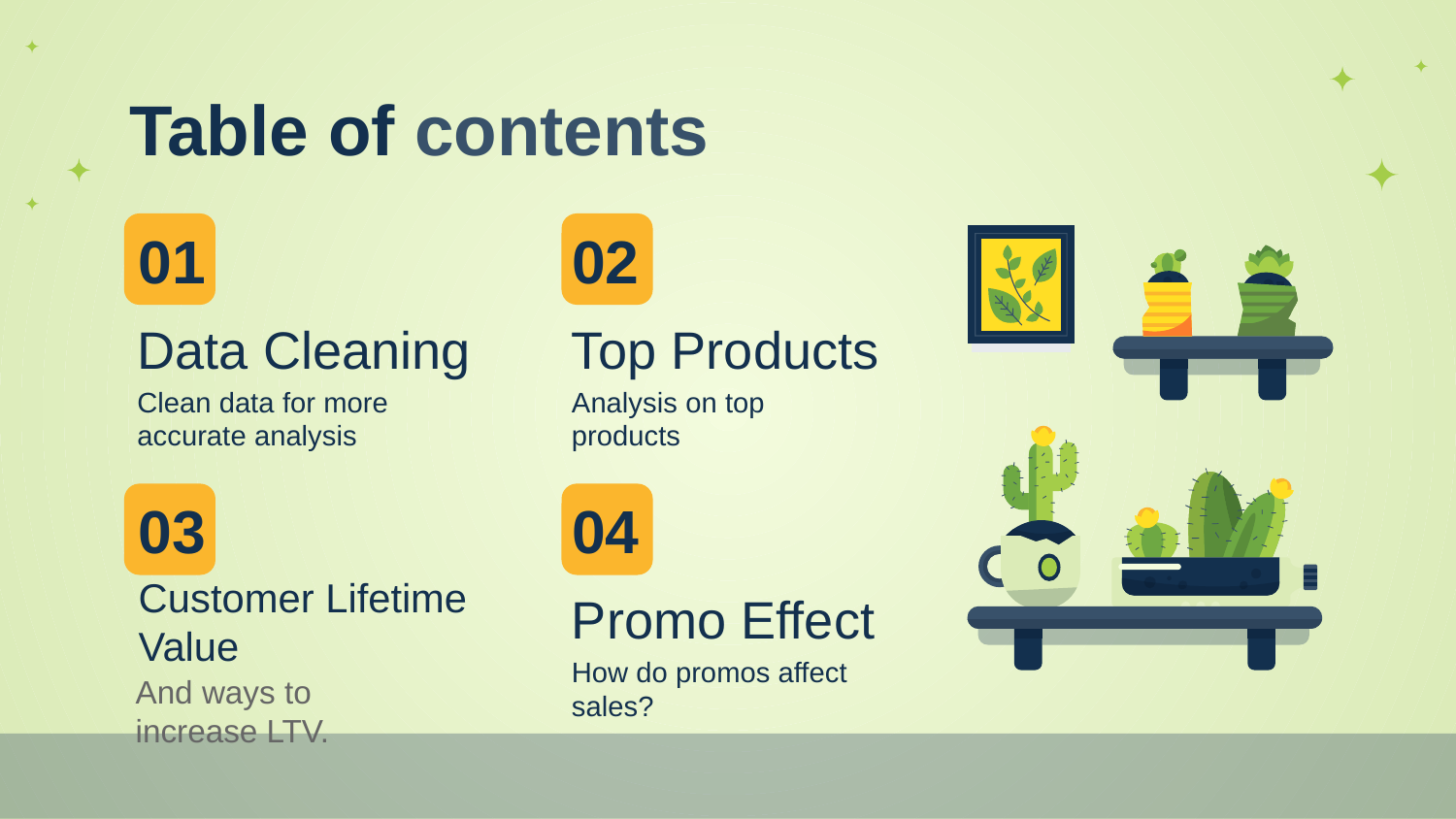

# Table of contents

01
02

Data Cleaning
Top Products

Clean data for more accurate analysis
Analysis on top products

03
04
Promo Effect
Customer Lifetime Value
How do promos affect sales?
And ways to increase LTV.